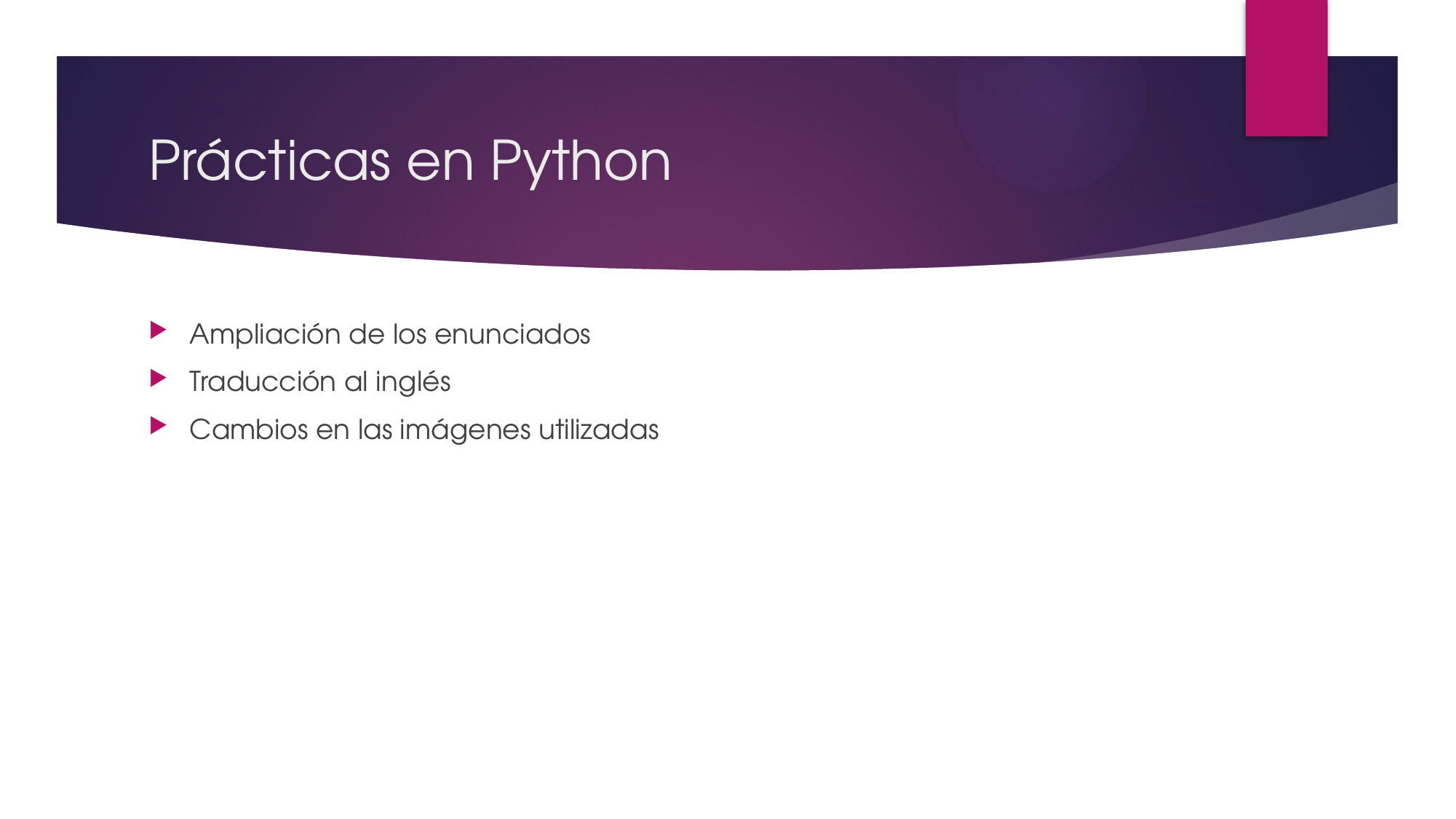

# Prácticas en Python
Ampliación de los enunciados
Traducción al inglés
Cambios en las imágenes utilizadas